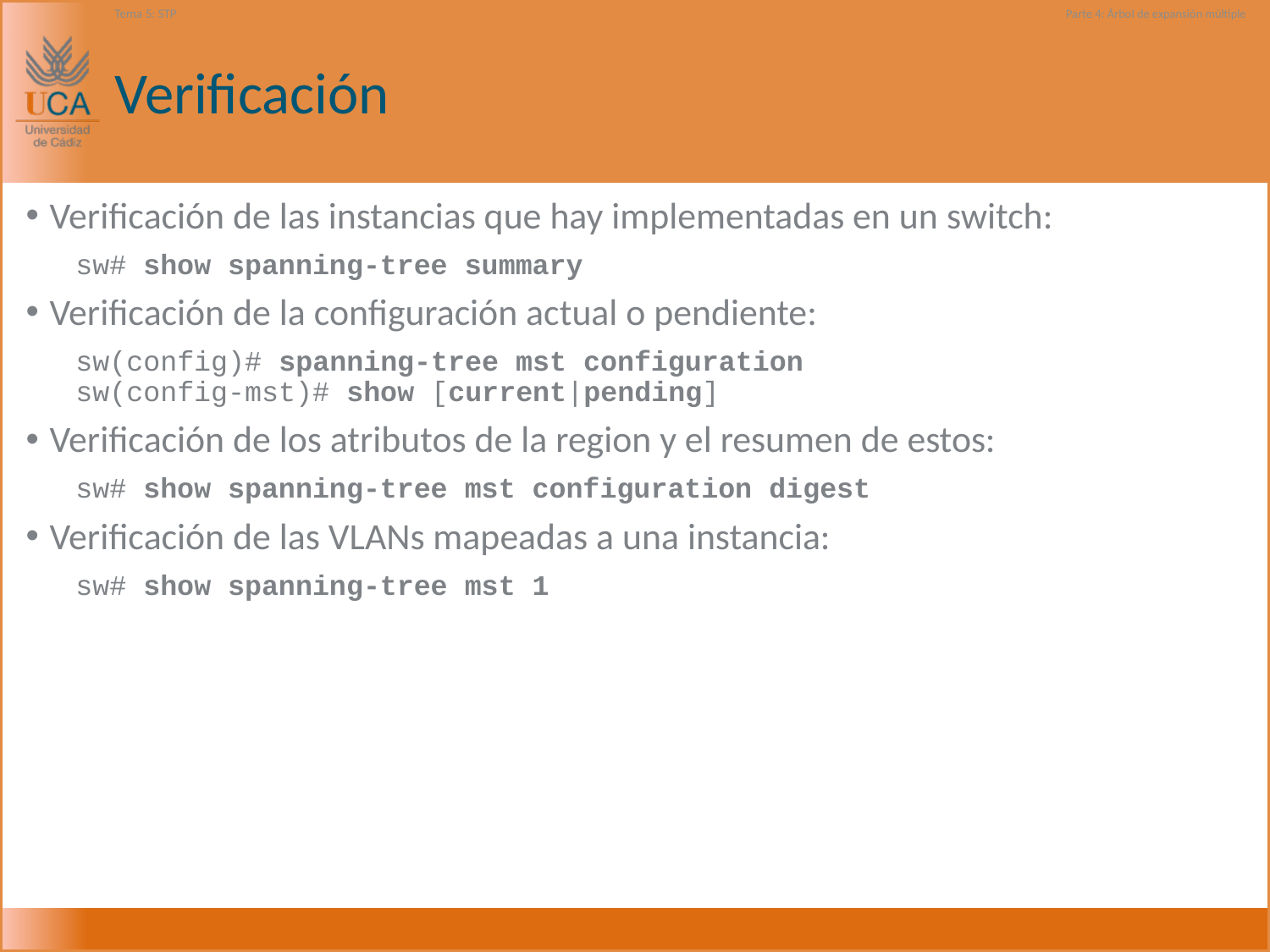

Tema 5: STP
Parte 4: Árbol de expansión múltiple
# Verificación
Verificación de las instancias que hay implementadas en un switch:
sw# show spanning-tree summary
Verificación de la configuración actual o pendiente:
sw(config)# spanning-tree mst configuration
sw(config-mst)# show [current|pending]
Verificación de los atributos de la region y el resumen de estos:
sw# show spanning-tree mst configuration digest
Verificación de las VLANs mapeadas a una instancia:
sw# show spanning-tree mst 1